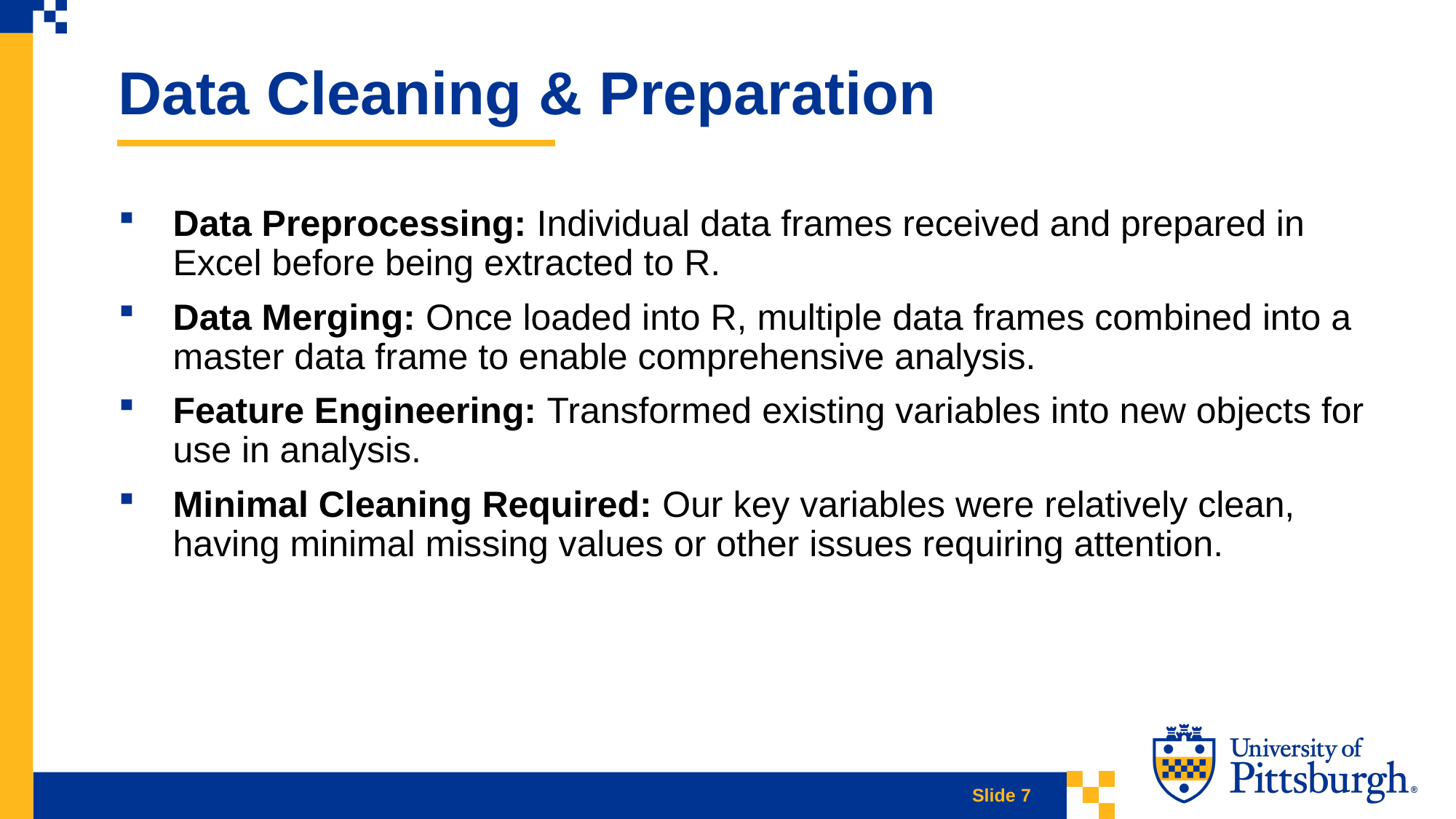

Data Cleaning & Preparation
Data Preprocessing: Individual data frames received and prepared in  Excel before being extracted to R.
Data Merging: Once loaded into R, multiple data frames combined into a master data frame to enable comprehensive analysis.
Feature Engineering: Transformed existing variables into new objects for use in analysis.
Minimal Cleaning Required: Our key variables were relatively clean, having minimal missing values or other issues requiring attention.

Slide 7